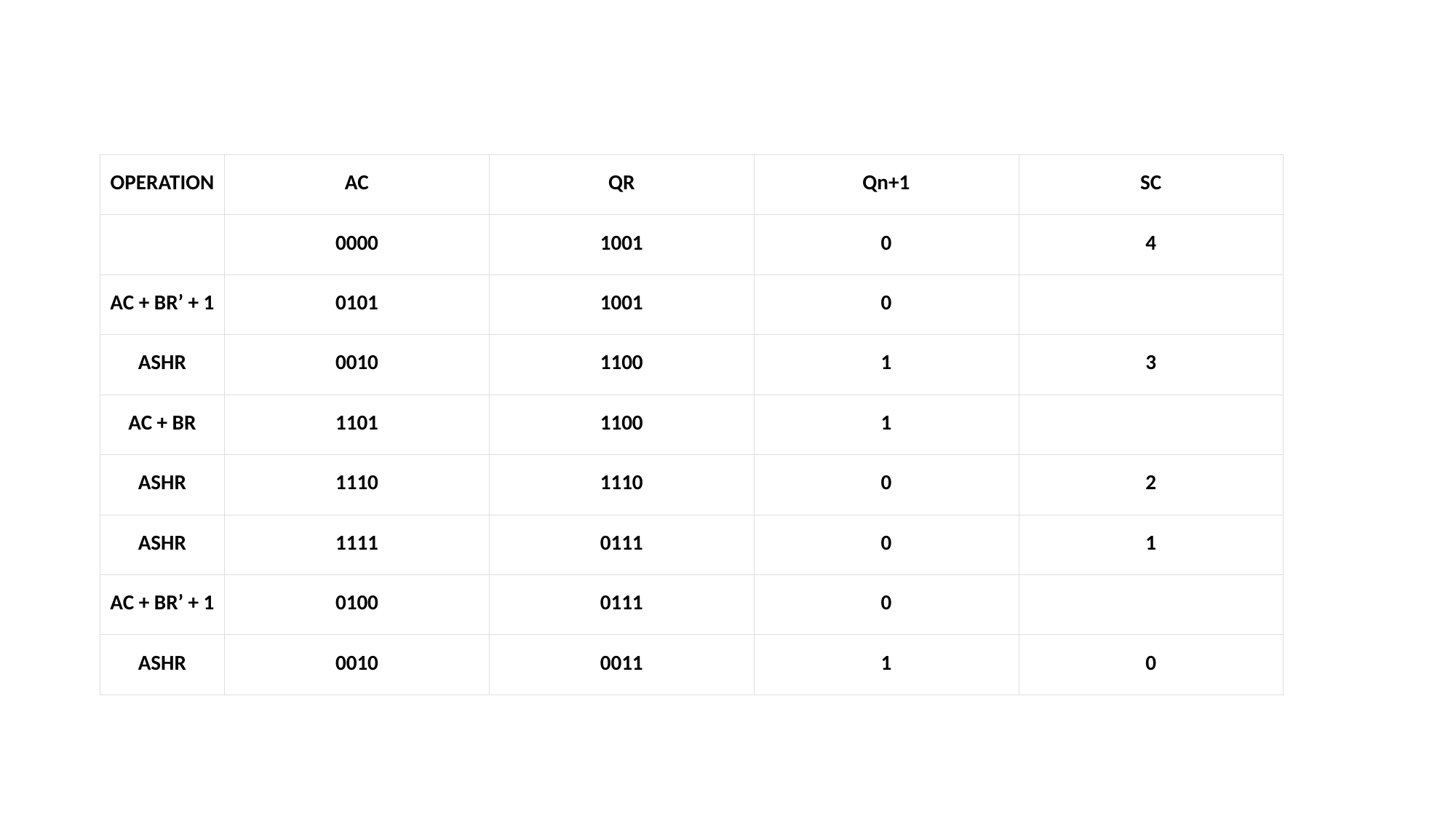

#
| OPERATION | AC | QR | Qn+1 | SC |
| --- | --- | --- | --- | --- |
|  | 0000 | 1001 | 0 | 4 |
| AC + BR’ + 1 | 0101 | 1001 | 0 |  |
| ASHR | 0010 | 1100 | 1 | 3 |
| AC + BR | 1101 | 1100 | 1 |  |
| ASHR | 1110 | 1110 | 0 | 2 |
| ASHR | 1111 | 0111 | 0 | 1 |
| AC + BR’ + 1 | 0100 | 0111 | 0 |  |
| ASHR | 0010 | 0011 | 1 | 0 |